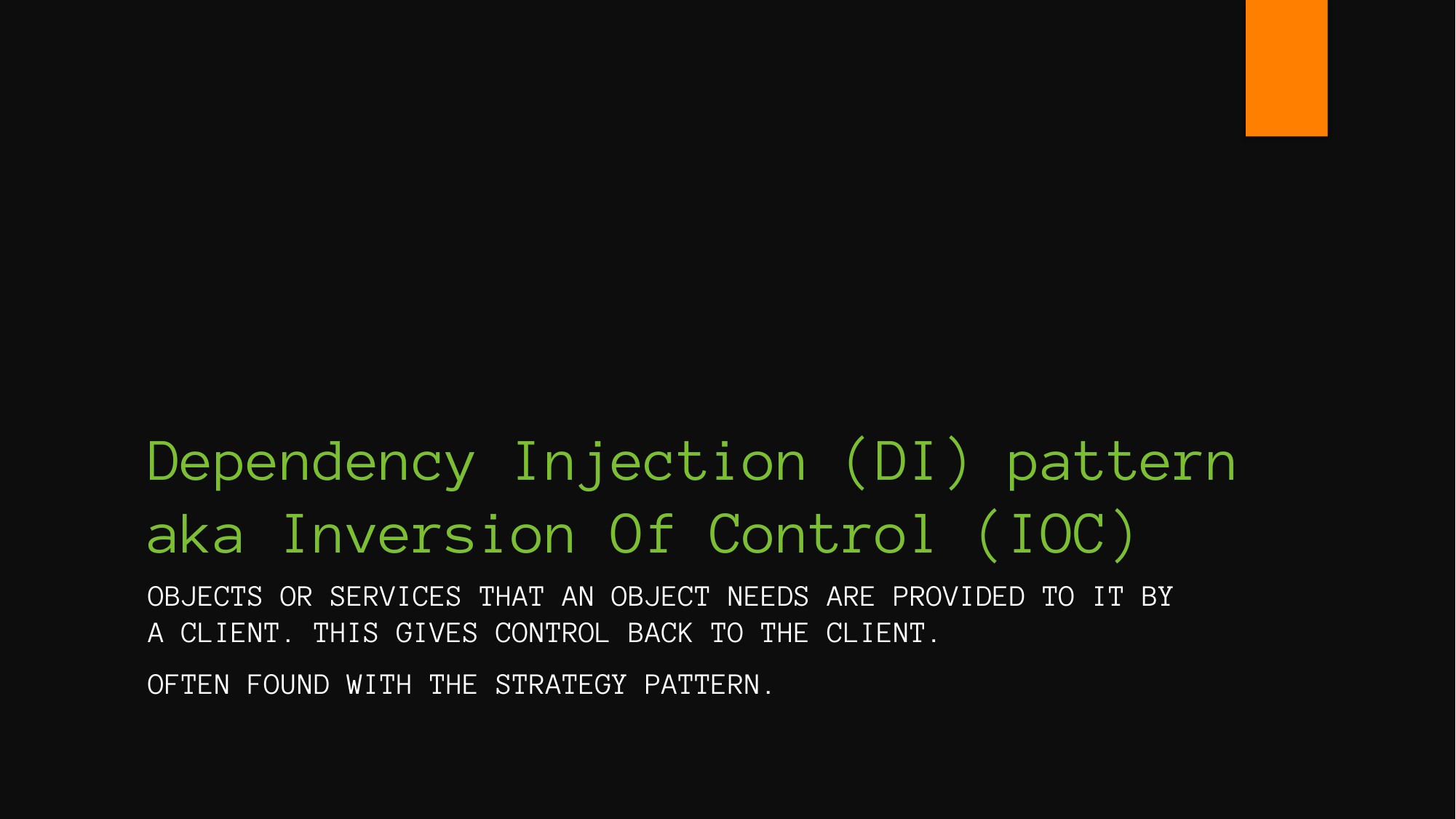

# Dependency Injection (DI) pattern aka Inversion Of Control (IOC)
Objects or services that an object needs are provided to it by a client. This gives control back to the client.
Often found with the Strategy pattern.